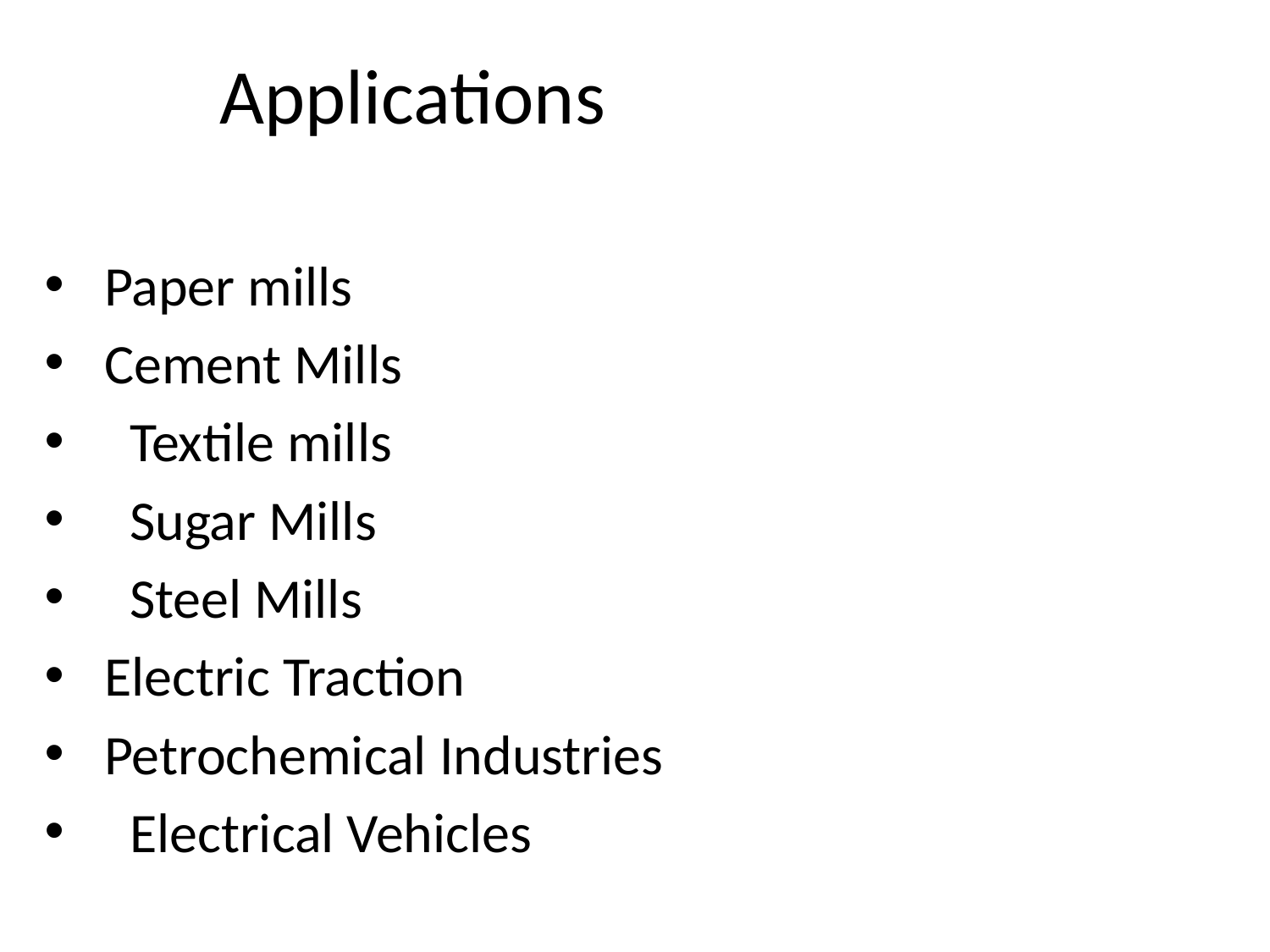

# Applications
 Paper mills
 Cement Mills
   Textile mills
   Sugar Mills
   Steel Mills
 Electric Traction
 Petrochemical Industries
   Electrical Vehicles